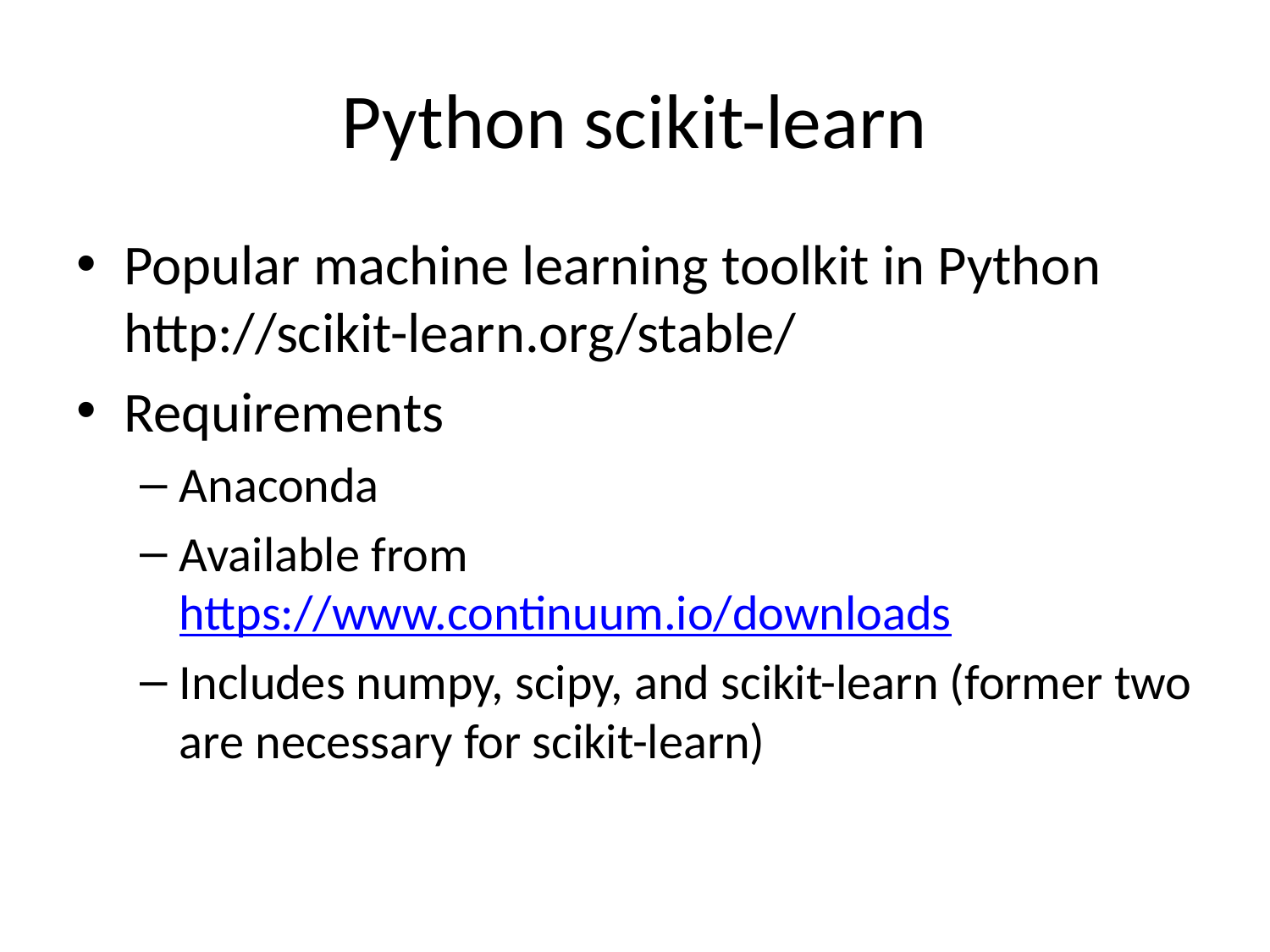

# Python scikit-learn
Popular machine learning toolkit in Python http://scikit-learn.org/stable/
Requirements
Anaconda
Available from https://www.continuum.io/downloads
Includes numpy, scipy, and scikit-learn (former two are necessary for scikit-learn)